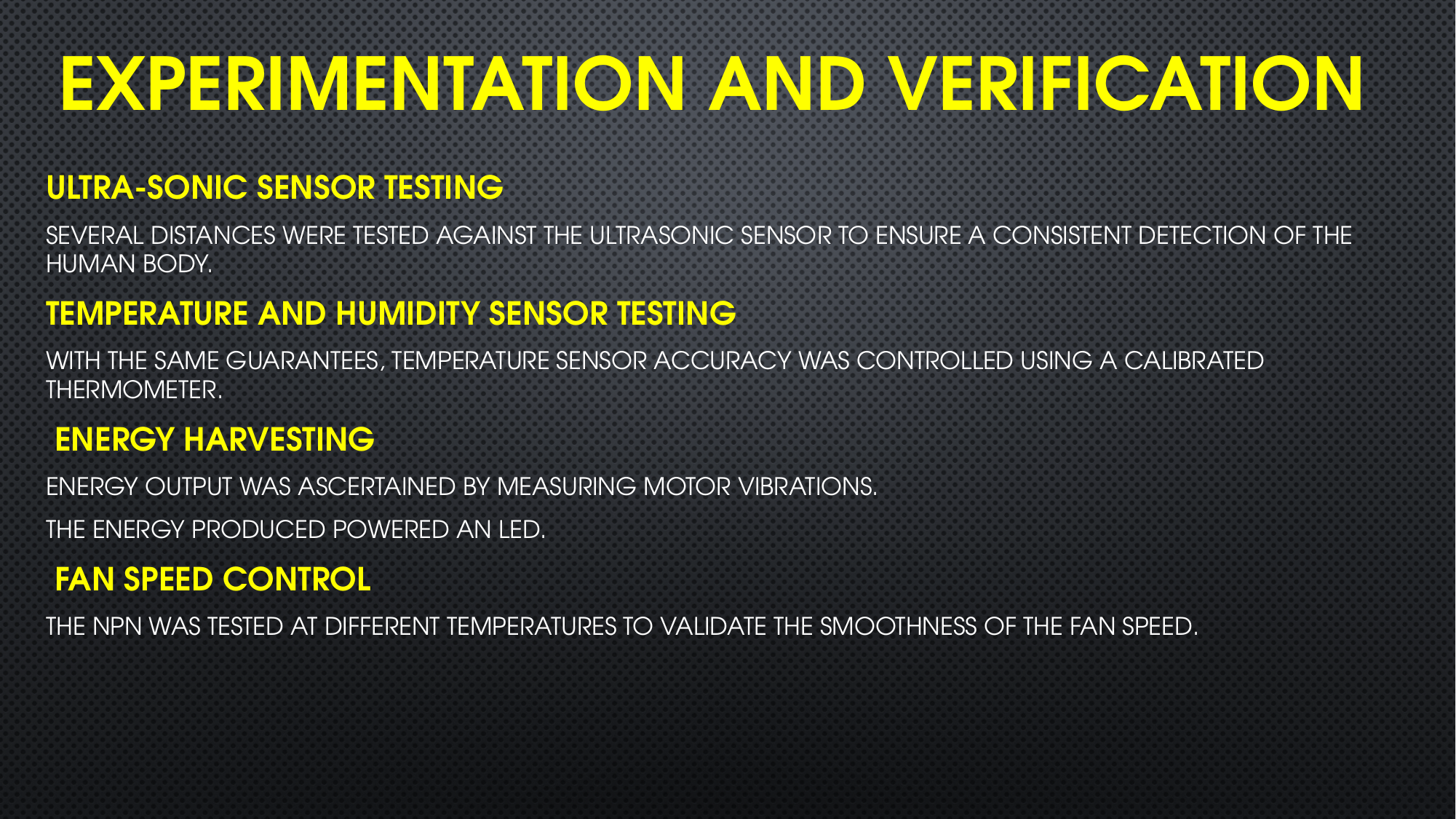

# Experimentation and Verification
Ultra-sonic Sensor Testing
several distances were tested against the ultrasonic sensor to ensure a consistent detection of the human body.
Temperature and humidity sensor testing
With the same guarantees, temperature sensor accuracy was controlled using a calibrated thermometer.
 Energy Harvesting
Energy output was ascertained by measuring motor vibrations.
The energy produced powered an LED.
 Fan Speed Control
the NPN was tested at different temperatures to validate the smoothness of the fan speed.